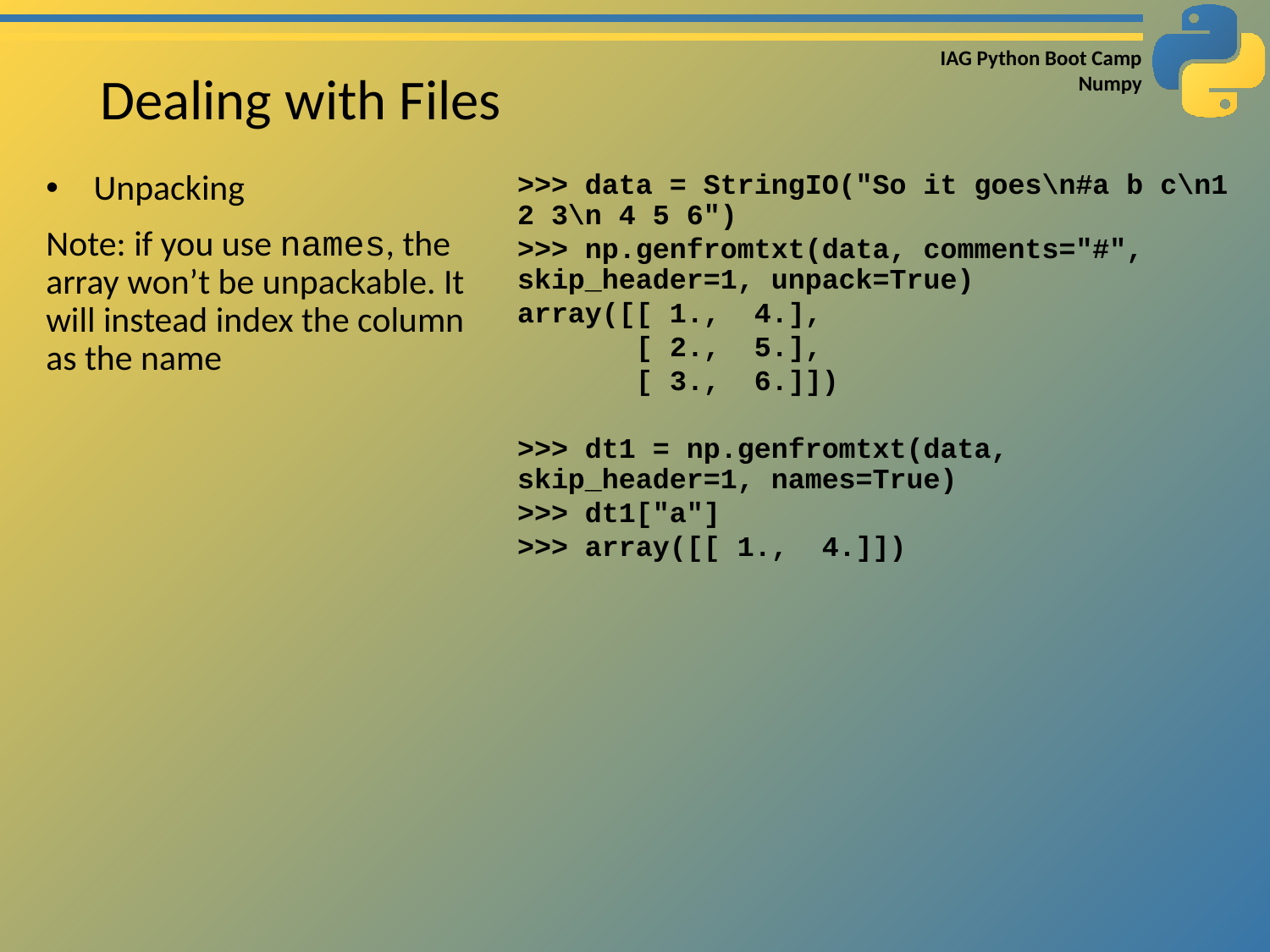

# Dealing with Files
Unpacking
Note: if you use names, the array won’t be unpackable. It will instead index the column as the name
>>> data = StringIO("So it goes\n#a b c\n1 2 3\n 4 5 6")
>>> np.genfromtxt(data, comments="#", skip_header=1, unpack=True)
array([[ 1.,  4.],
       [ 2.,  5.],
       [ 3.,  6.]])

>>> dt1 = np.genfromtxt(data, skip_header=1, names=True)
>>> dt1["a"]
>>> array([[ 1.,  4.]])